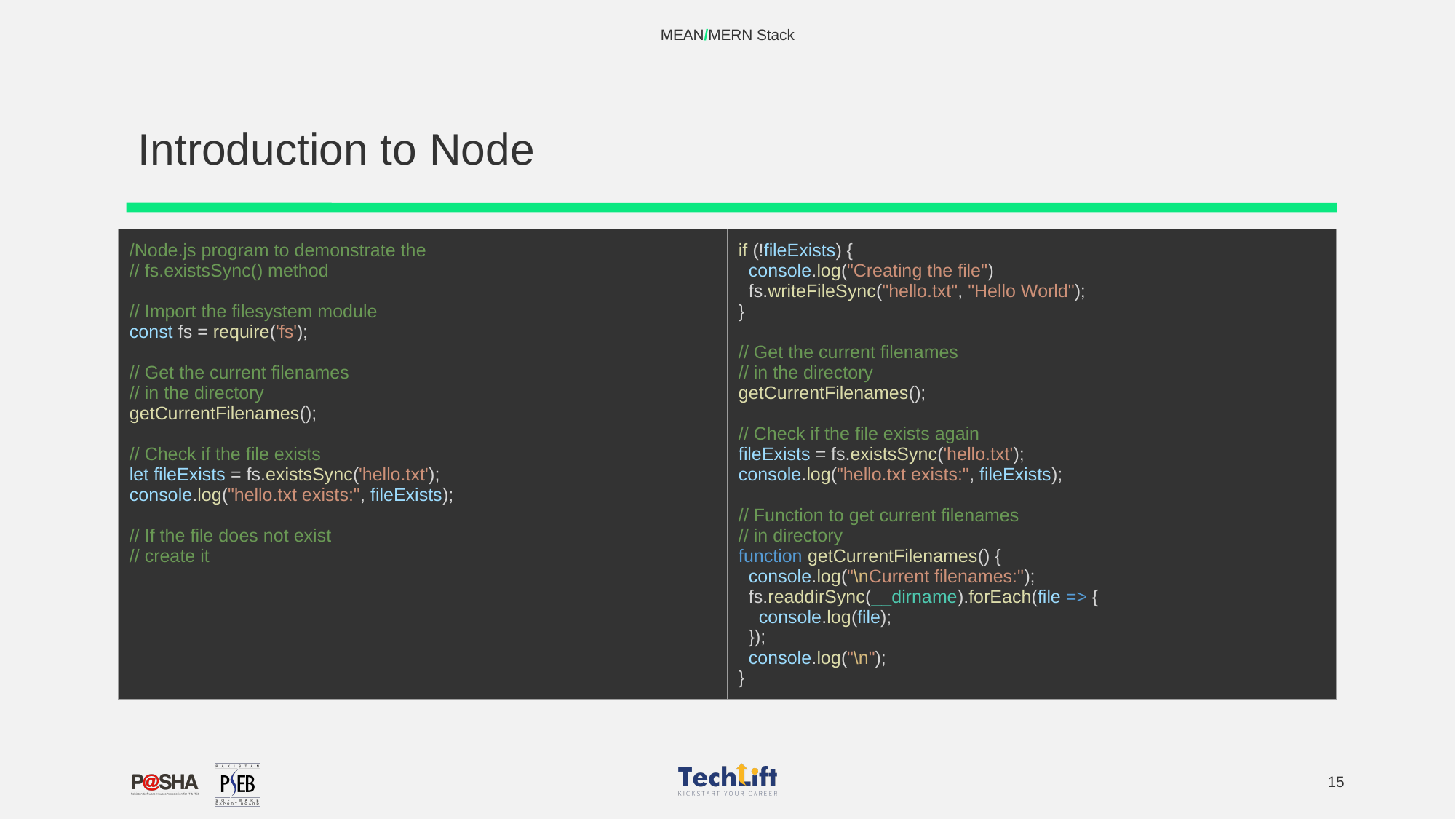

MEAN/MERN Stack
# Introduction to Node
| /Node.js program to demonstrate the // fs.existsSync() method // Import the filesystem module const fs = require('fs'); // Get the current filenames // in the directory getCurrentFilenames(); // Check if the file exists let fileExists = fs.existsSync('hello.txt'); console.log("hello.txt exists:", fileExists); // If the file does not exist // create it | if (!fileExists) { console.log("Creating the file") fs.writeFileSync("hello.txt", "Hello World"); } // Get the current filenames // in the directory getCurrentFilenames(); // Check if the file exists again fileExists = fs.existsSync('hello.txt'); console.log("hello.txt exists:", fileExists); // Function to get current filenames // in directory function getCurrentFilenames() { console.log("\nCurrent filenames:"); fs.readdirSync(\_\_dirname).forEach(file => { console.log(file); }); console.log("\n"); } |
| --- | --- |
15